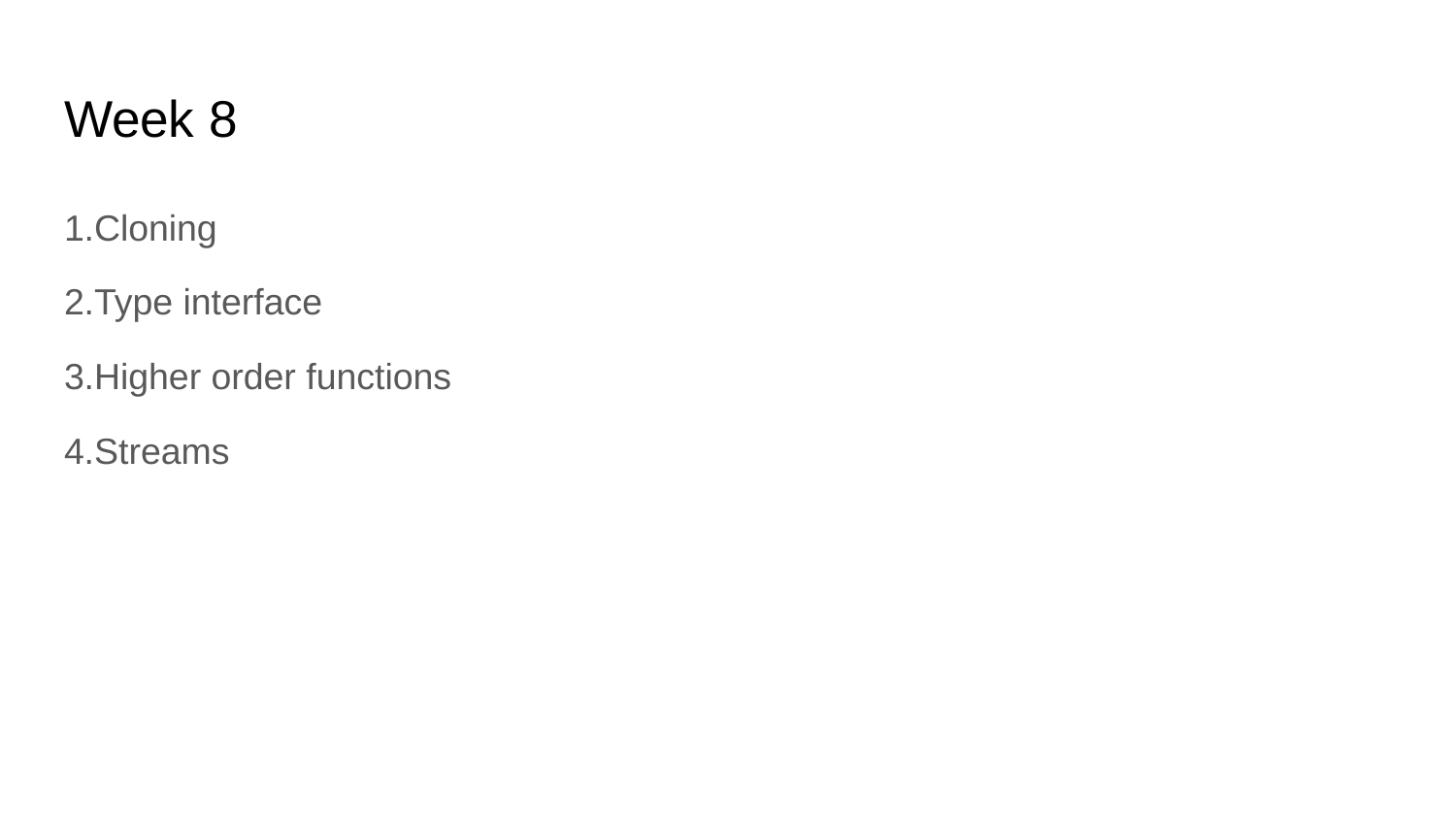

# Week 8
1.Cloning
2.Type interface
3.Higher order functions
4.Streams